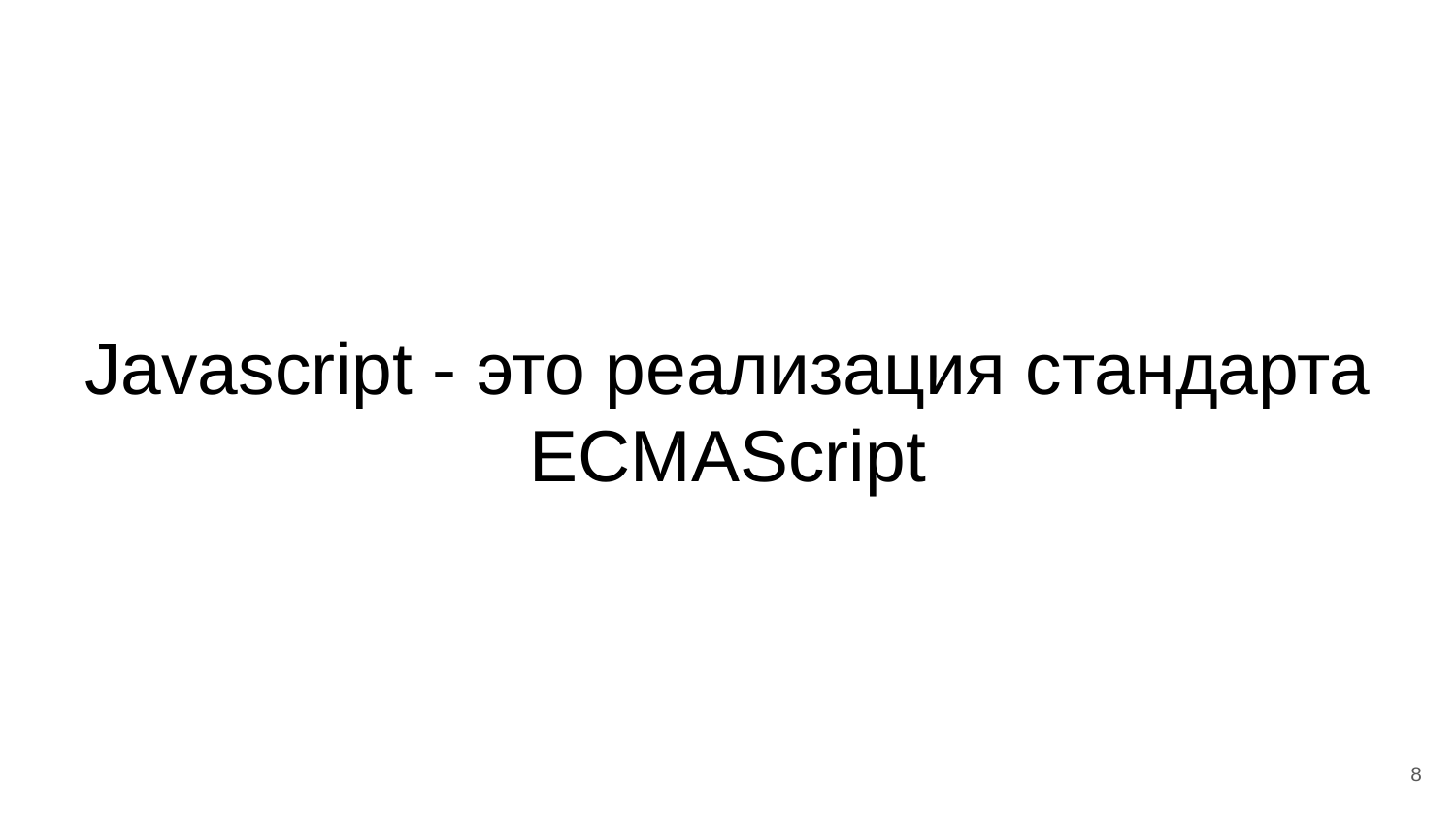

# Javascript - это реализация стандарта ECMAScript
8